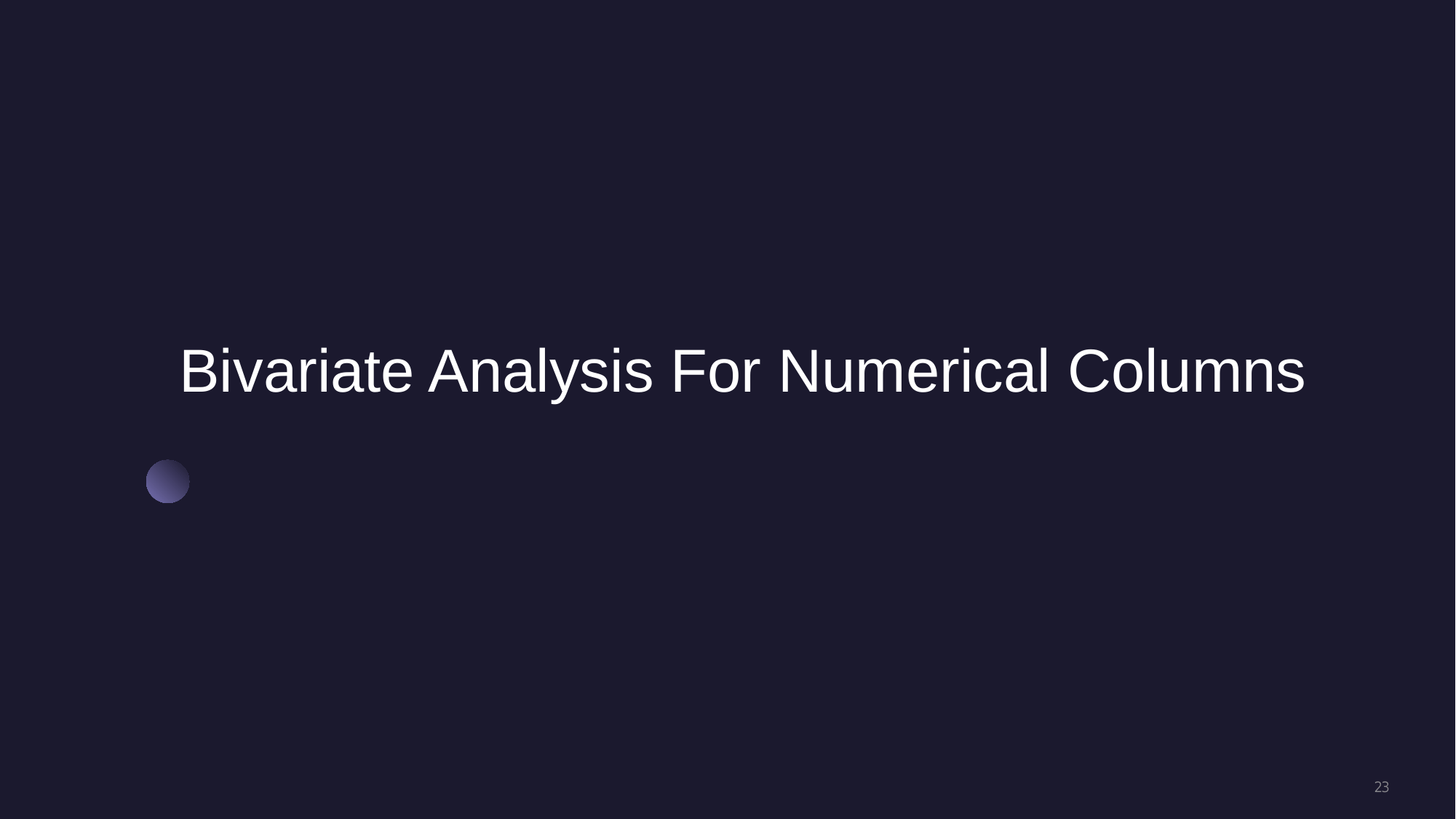

# Bivariate Analysis For Numerical Columns
23